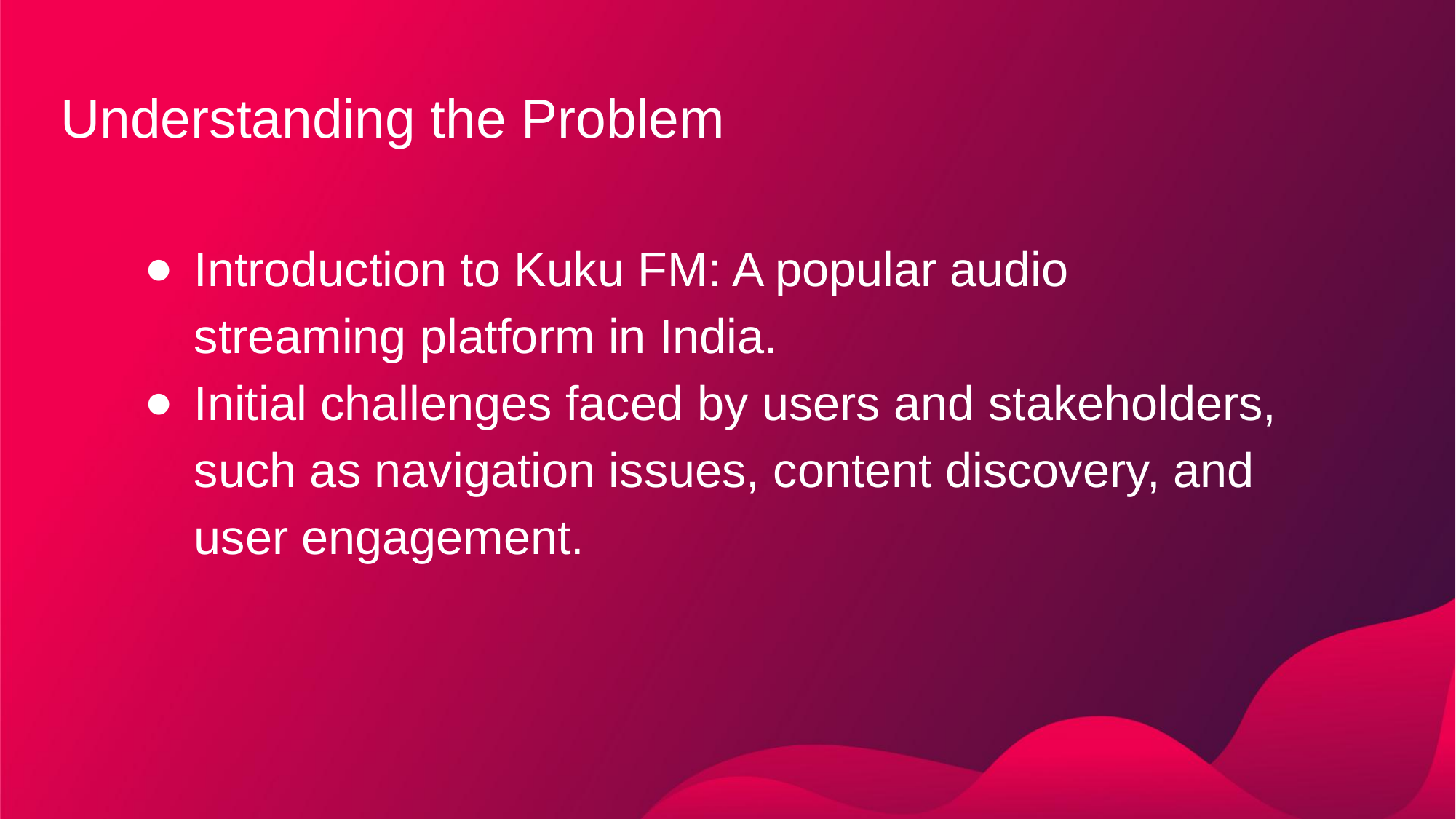

# Understanding the Problem
Introduction to Kuku FM: A popular audio streaming platform in India.
Initial challenges faced by users and stakeholders, such as navigation issues, content discovery, and user engagement.